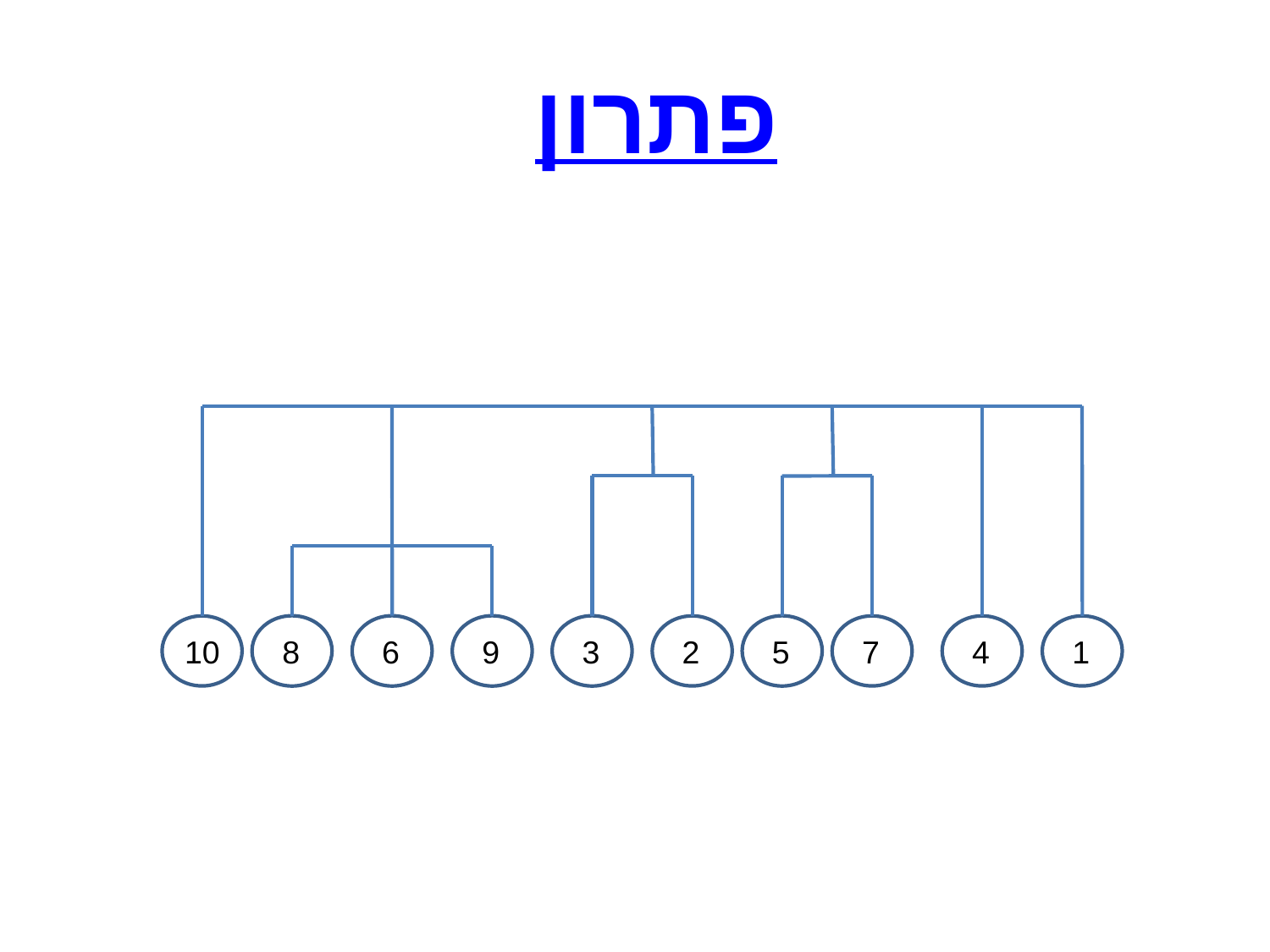

# פתרון

8
6
9
3
2

5
7

10
4
1